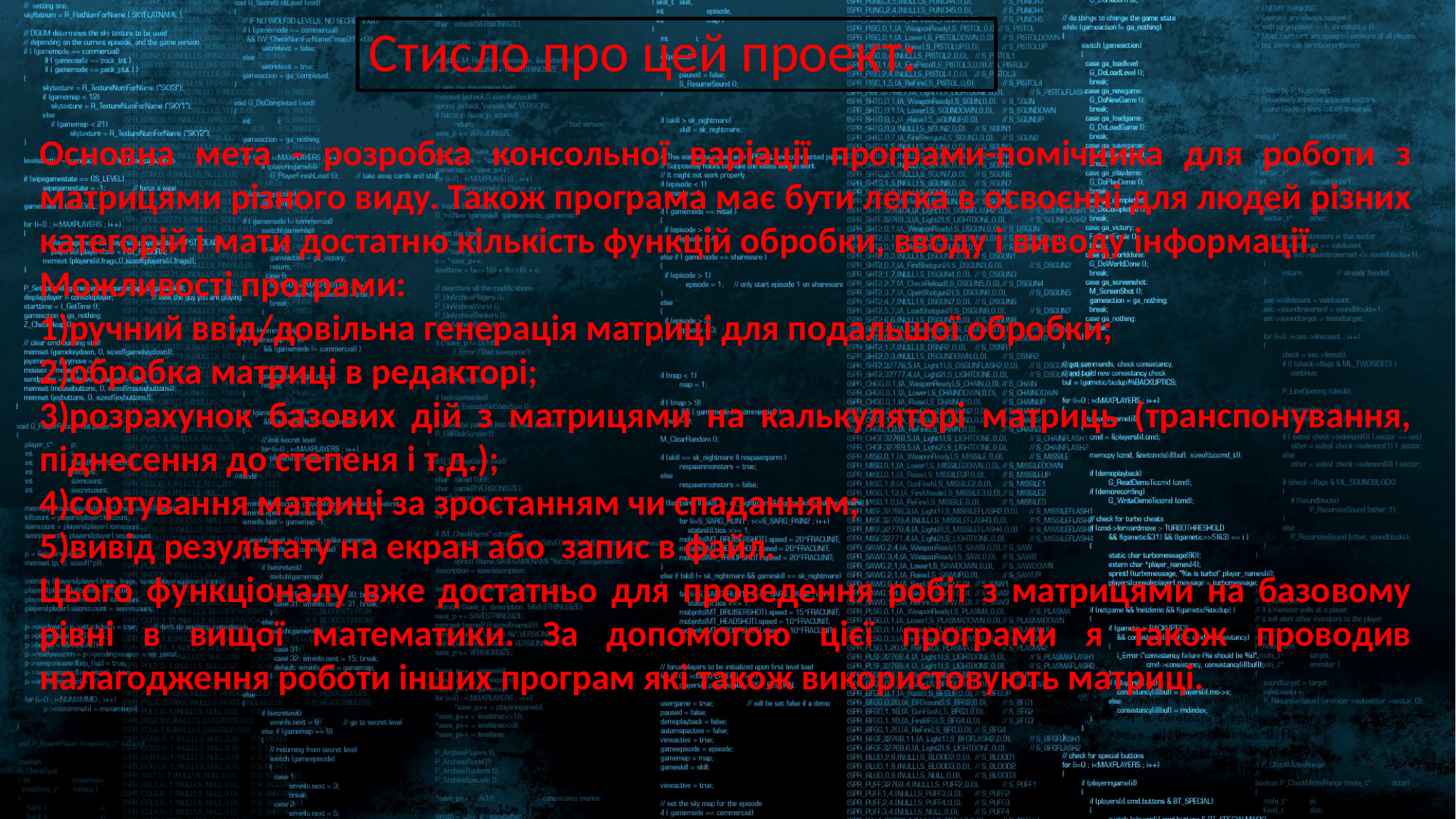

Стисло про цей проект:
Основна мета - розробка консольної варіації програми-помічника для роботи з матрицями різного виду. Також програма має бути легка в освоєнні для людей різних категорій і мати достатню кількість функцій обробки, вводу і виводу інформації.
Можливості програми:
1)ручний ввід/довільна генерація матриці для подальшої обробки;
2)обробка матриці в редакторі;
3)розрахунок базових дій з матрицями на калькуляторі матриць (транспонування, піднесення до степеня і т.д.);
4)сортування матриці за зростанням чи спаданням;
5)вивід результату на екран або  запис в файл.
Цього функціоналу вже достатньо для проведення робіт з матрицями на базовому рівні в вищої математики. За допомогою цієї програми я також проводив налагодження роботи інших програм які також використовують матриці.